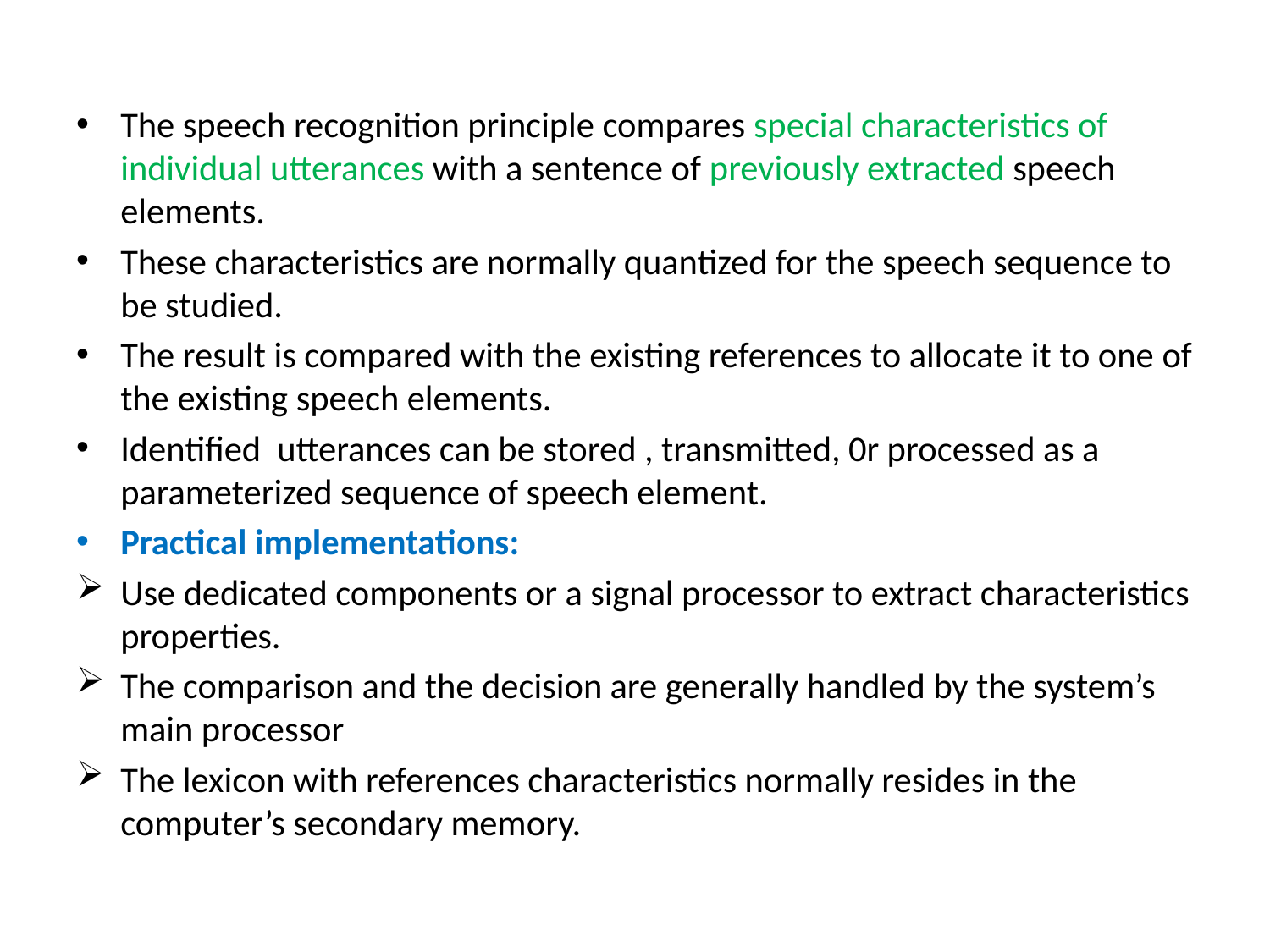

The speech recognition principle compares special characteristics of individual utterances with a sentence of previously extracted speech elements.
These characteristics are normally quantized for the speech sequence to be studied.
The result is compared with the existing references to allocate it to one of the existing speech elements.
Identified  utterances can be stored , transmitted, 0r processed as a parameterized sequence of speech element.
Practical implementations:
Use dedicated components or a signal processor to extract characteristics properties.
The comparison and the decision are generally handled by the system’s main processor
The lexicon with references characteristics normally resides in the computer’s secondary memory.